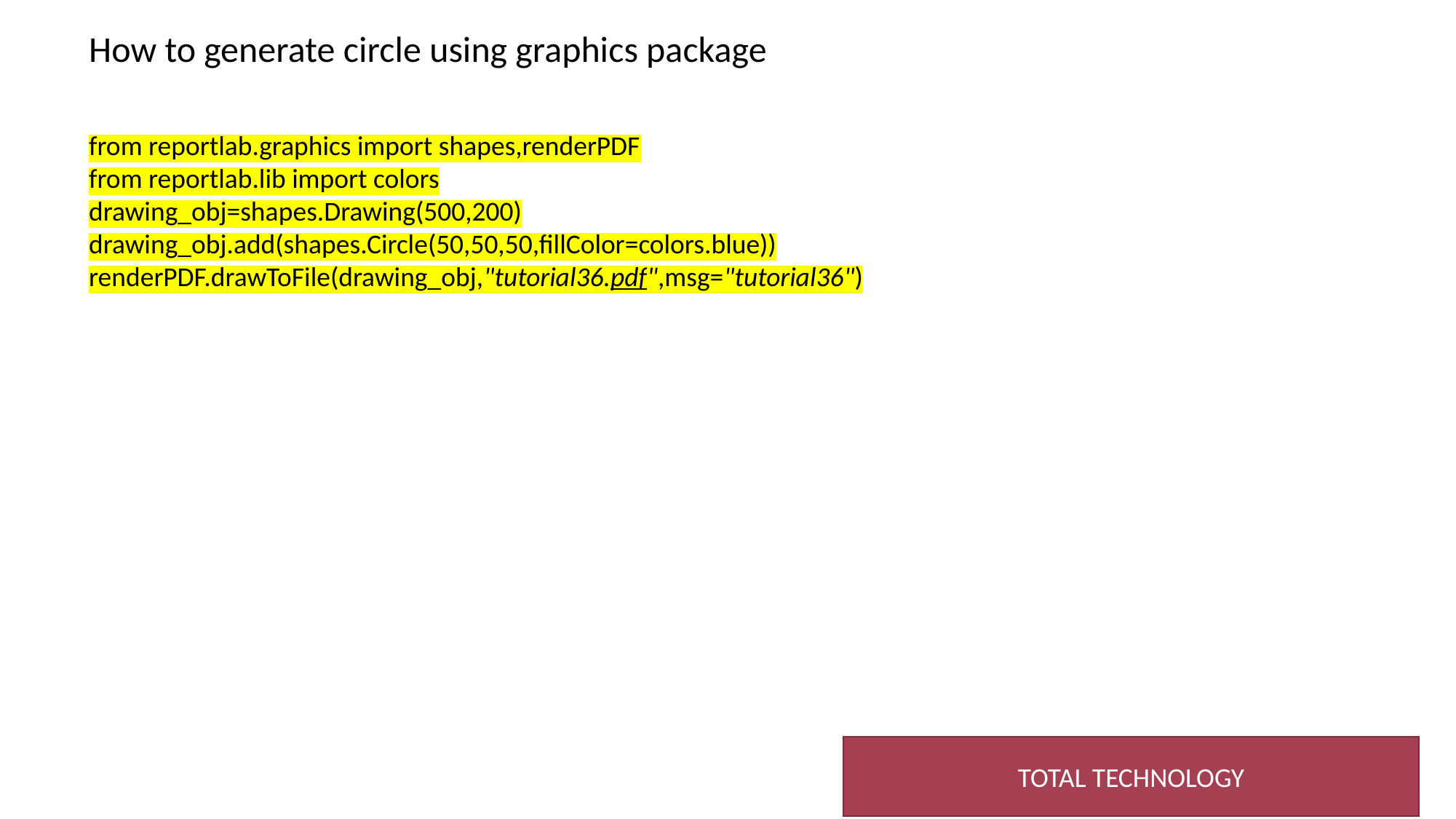

How to generate circle using graphics package

from reportlab.graphics import shapes,renderPDF
from reportlab.lib import colors
drawing_obj=shapes.Drawing(500,200)
drawing_obj.add(shapes.Circle(50,50,50,fillColor=colors.blue))
renderPDF.drawToFile(drawing_obj,"tutorial36.pdf",msg="tutorial36")

TOTAL TECHNOLOGY
3